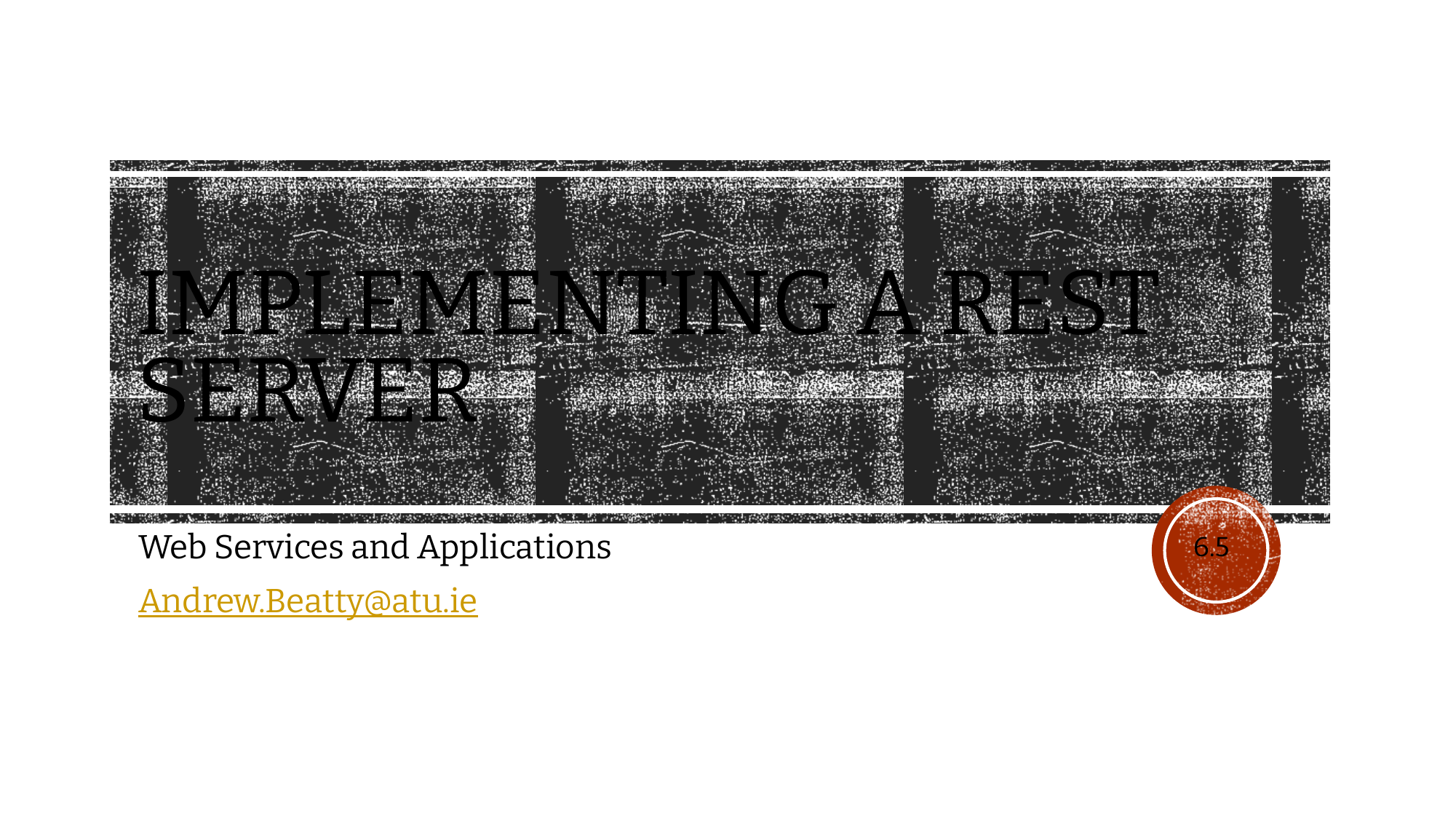

# implementing a REST server
Web Services and Applications
Andrew.Beatty@atu.ie
6.5